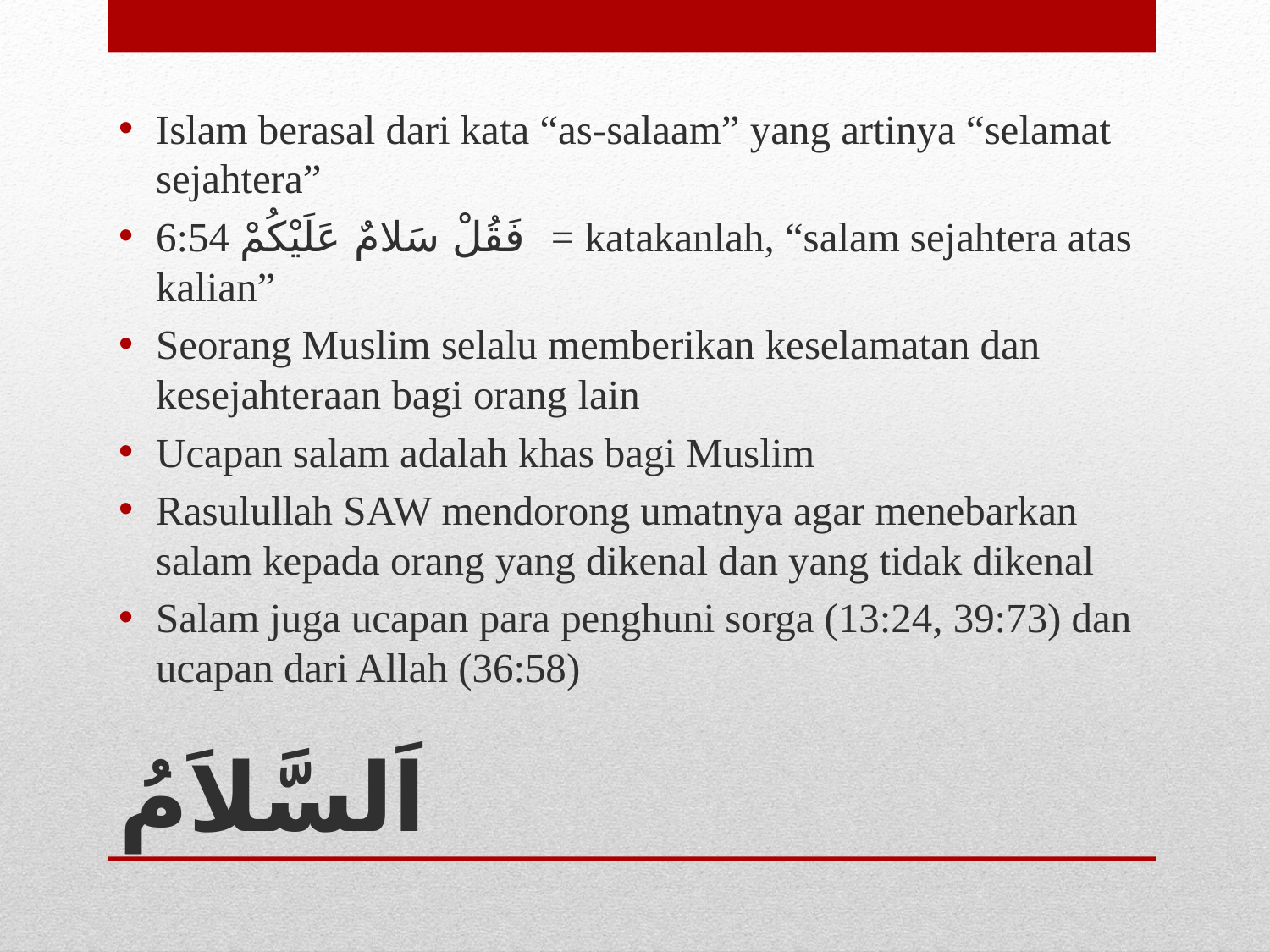

Islam berasal dari kata “as-salaam” yang artinya “selamat sejahtera”
6:54 فَقُلْ سَلامٌ عَلَيْكُمْ  = katakanlah, “salam sejahtera atas kalian”
Seorang Muslim selalu memberikan keselamatan dan kesejahteraan bagi orang lain
Ucapan salam adalah khas bagi Muslim
Rasulullah SAW mendorong umatnya agar menebarkan salam kepada orang yang dikenal dan yang tidak dikenal
Salam juga ucapan para penghuni sorga (13:24, 39:73) dan ucapan dari Allah (36:58)
# اَلسَّلاَمُ